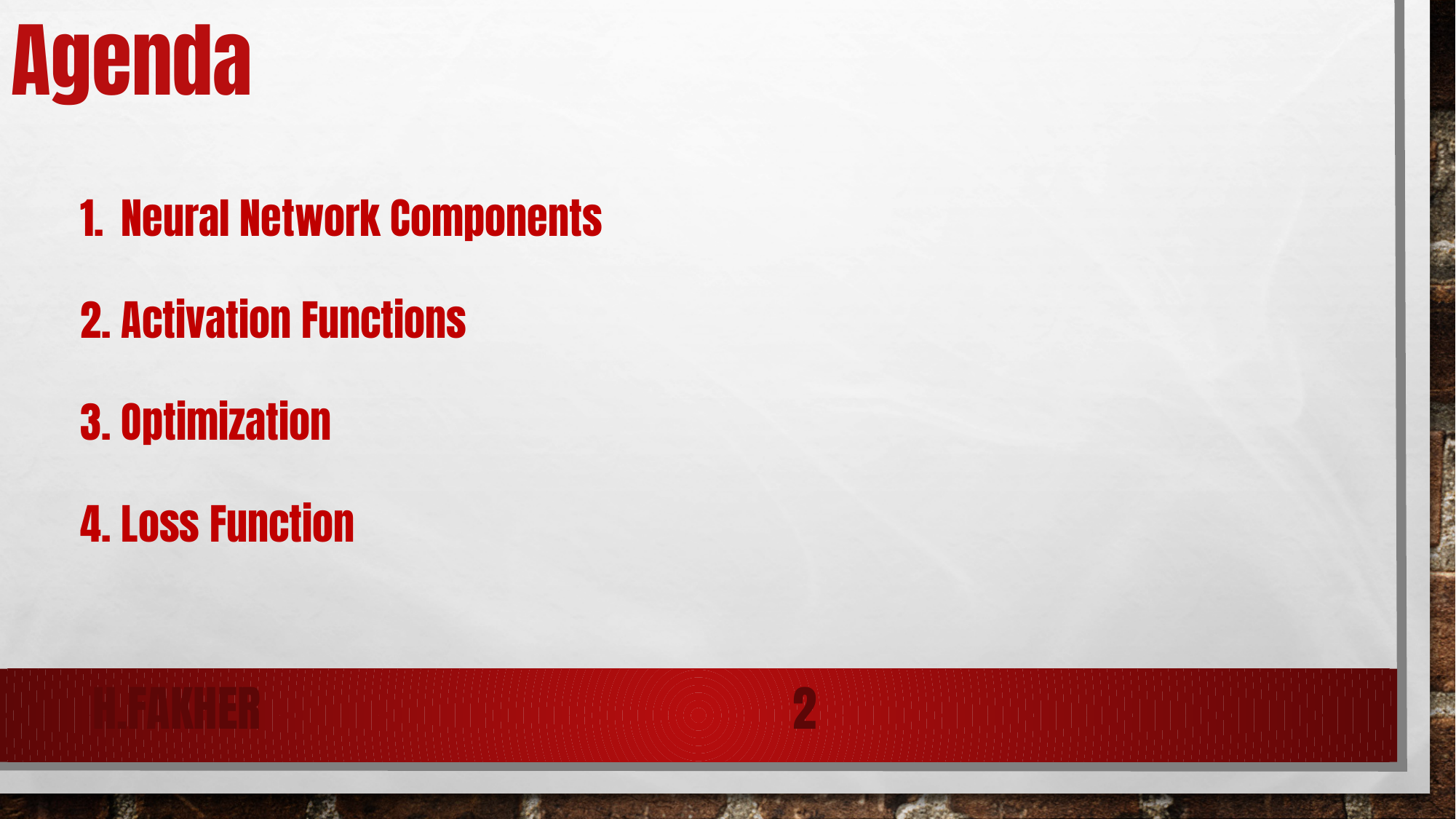

# Agenda
Neural Network Components
Activation Functions
Optimization
Loss Function
H.Fakher
2